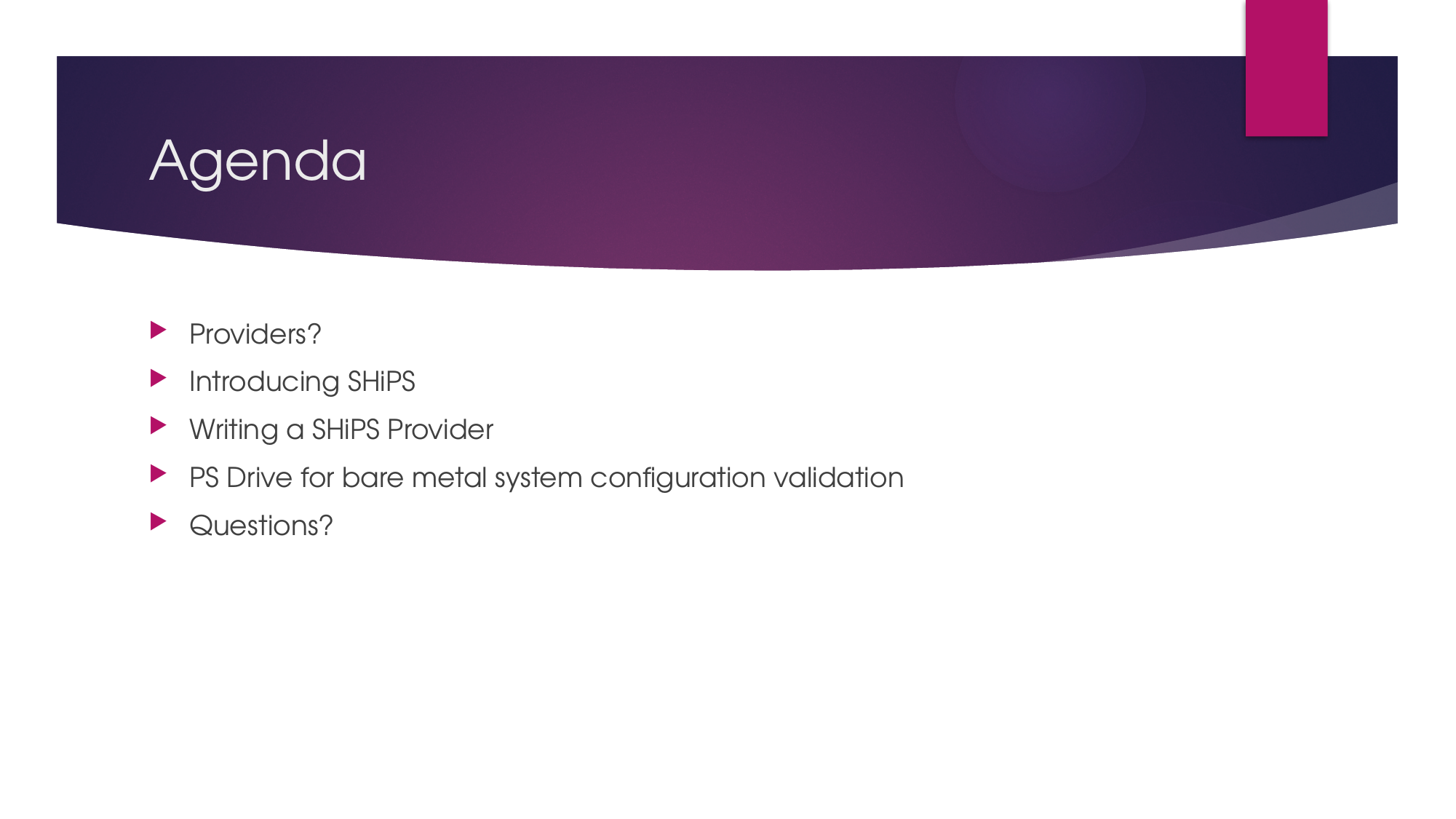

# Agenda
Providers?
Introducing SHiPS
Writing a SHiPS Provider
PS Drive for bare metal system configuration validation
Questions?